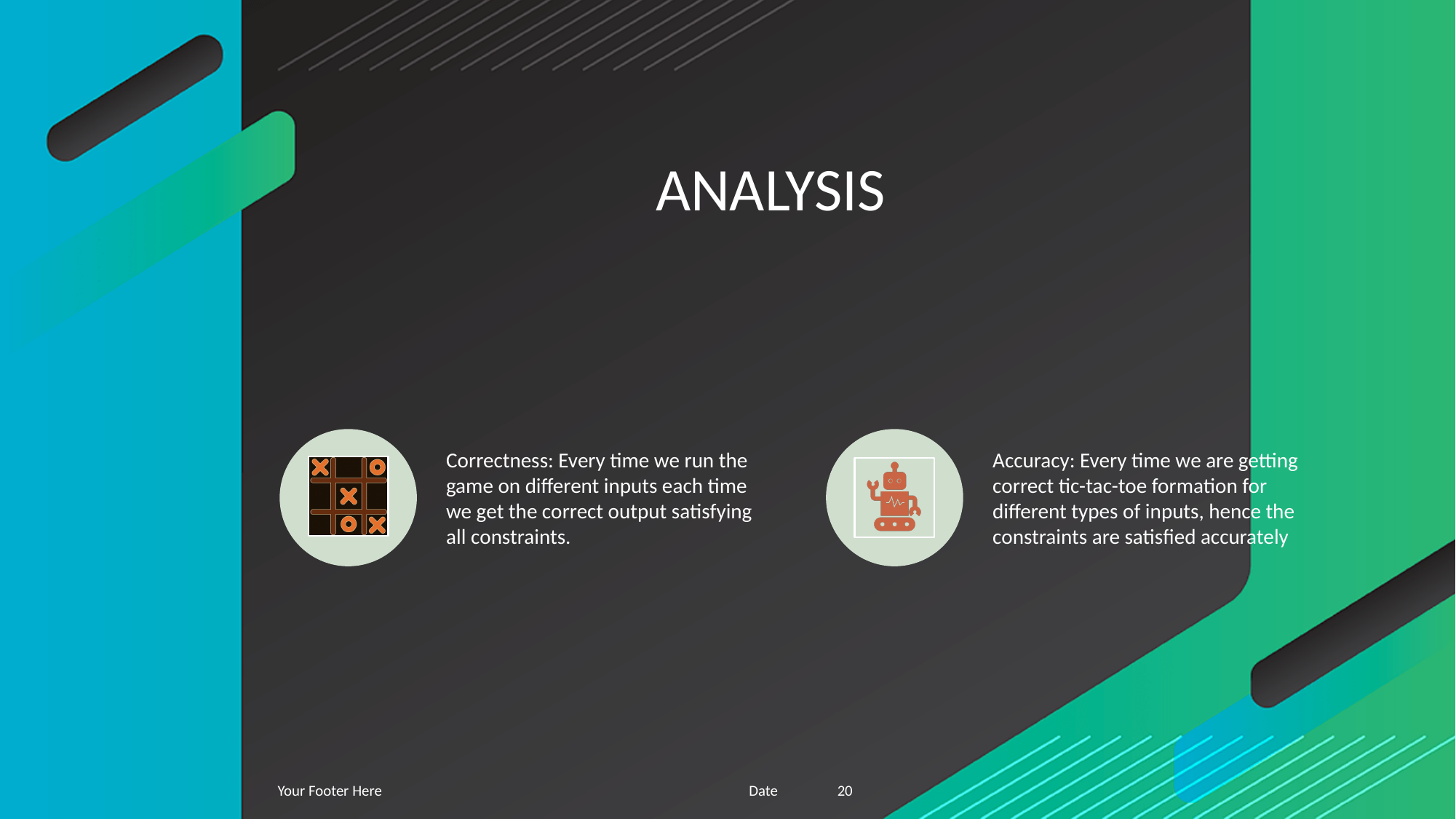

# ANALYSIS
Correctness: Every time we run the game on different inputs each time we get the correct output satisfying all constraints.
Accuracy: Every time we are getting correct tic-tac-toe formation for different types of inputs, hence the constraints are satisfied accurately
Your Footer Here
Date
20